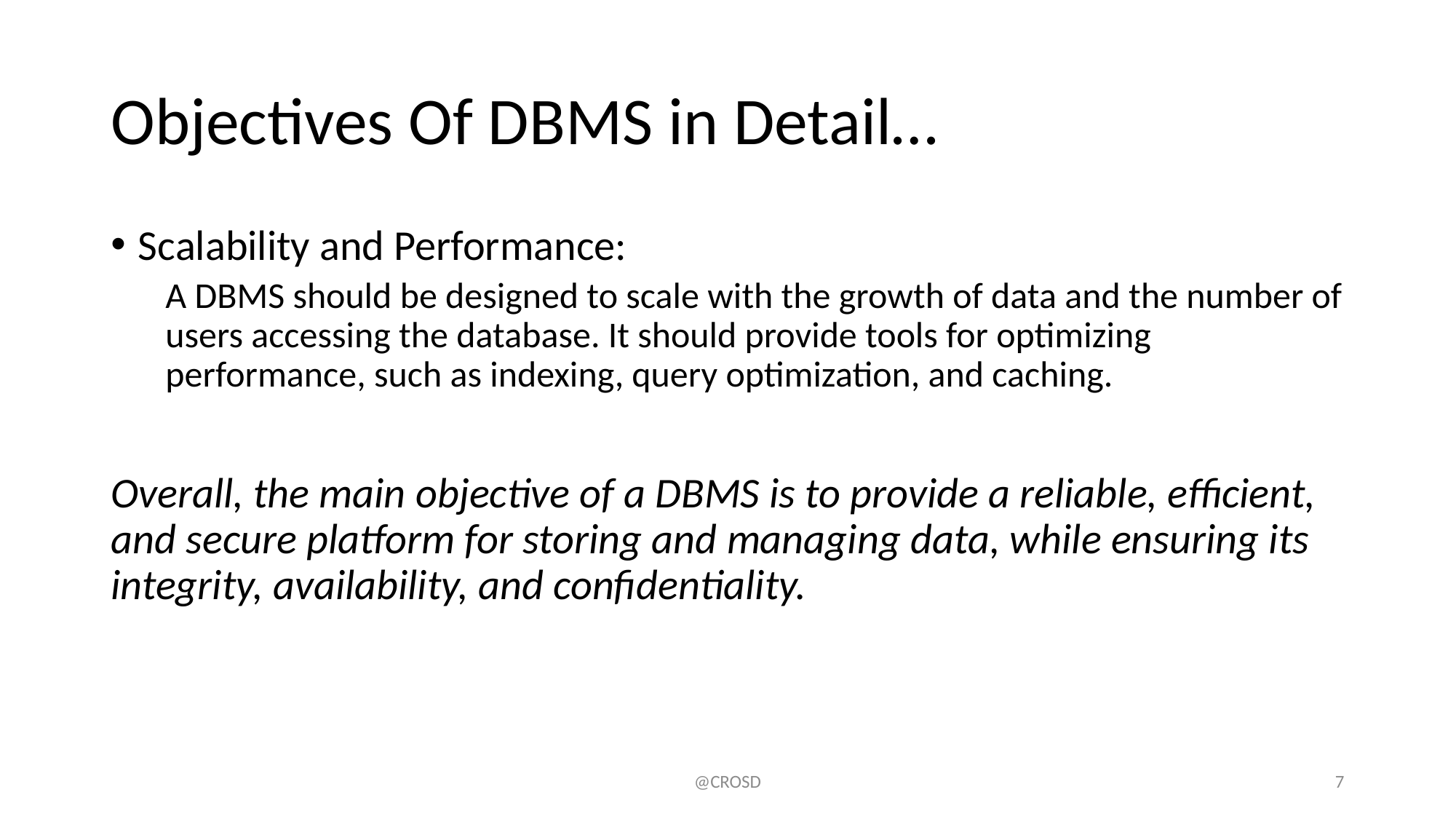

# Objectives Of DBMS in Detail…
Scalability and Performance:
A DBMS should be designed to scale with the growth of data and the number of users accessing the database. It should provide tools for optimizing performance, such as indexing, query optimization, and caching.

Overall, the main objective of a DBMS is to provide a reliable, efficient, and secure platform for storing and managing data, while ensuring its integrity, availability, and confidentiality.
@CROSD
7